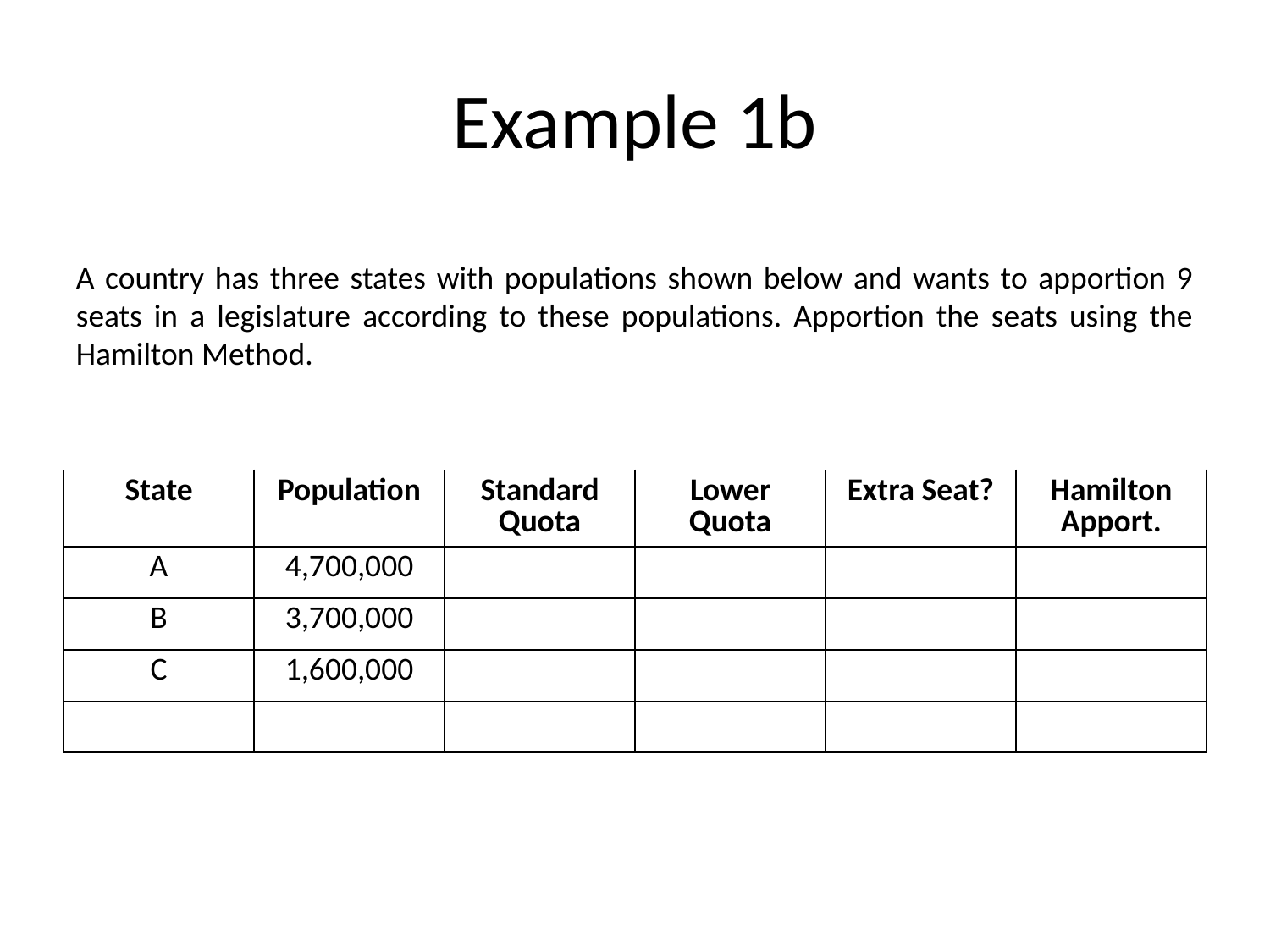

# Example 1b
A country has three states with populations shown below and wants to apportion 9 seats in a legislature according to these populations. Apportion the seats using the Hamilton Method.
| State | Population | Standard Quota | Lower Quota | Extra Seat? | Hamilton Apport. |
| --- | --- | --- | --- | --- | --- |
| A | 4,700,000 |  |  |  |  |
| B | 3,700,000 |  |  |  |  |
| C | 1,600,000 |  |  |  |  |
|  |  |  |  |  |  |